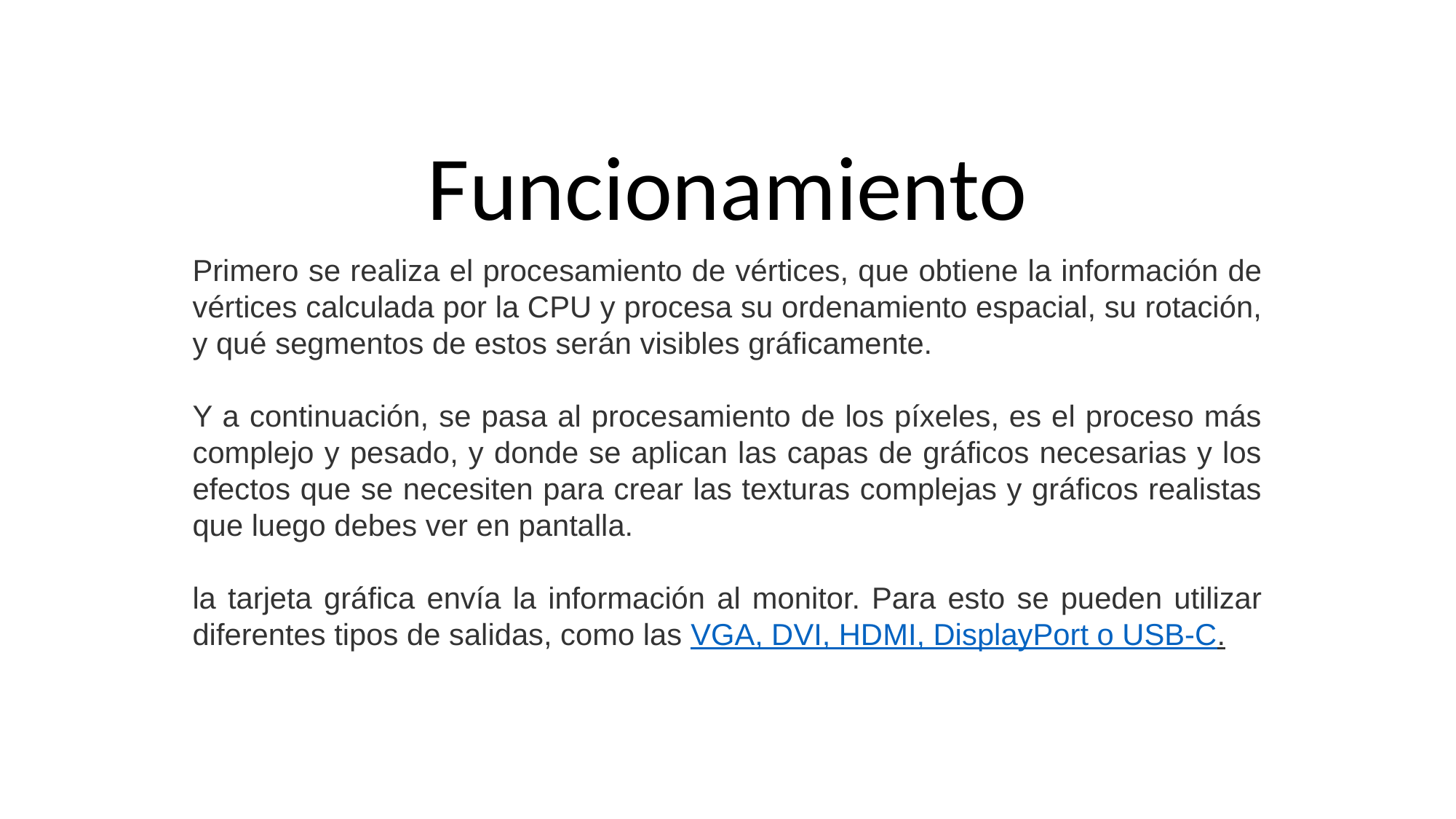

Funcionamiento
Primero se realiza el procesamiento de vértices, que obtiene la información de vértices calculada por la CPU y procesa su ordenamiento espacial, su rotación, y qué segmentos de estos serán visibles gráficamente.

Y a continuación, se pasa al procesamiento de los píxeles, es el proceso más complejo y pesado, y donde se aplican las capas de gráficos necesarias y los efectos que se necesiten para crear las texturas complejas y gráficos realistas que luego debes ver en pantalla.

la tarjeta gráfica envía la información al monitor. Para esto se pueden utilizar diferentes tipos de salidas, como las VGA, DVI, HDMI, DisplayPort o USB-C.